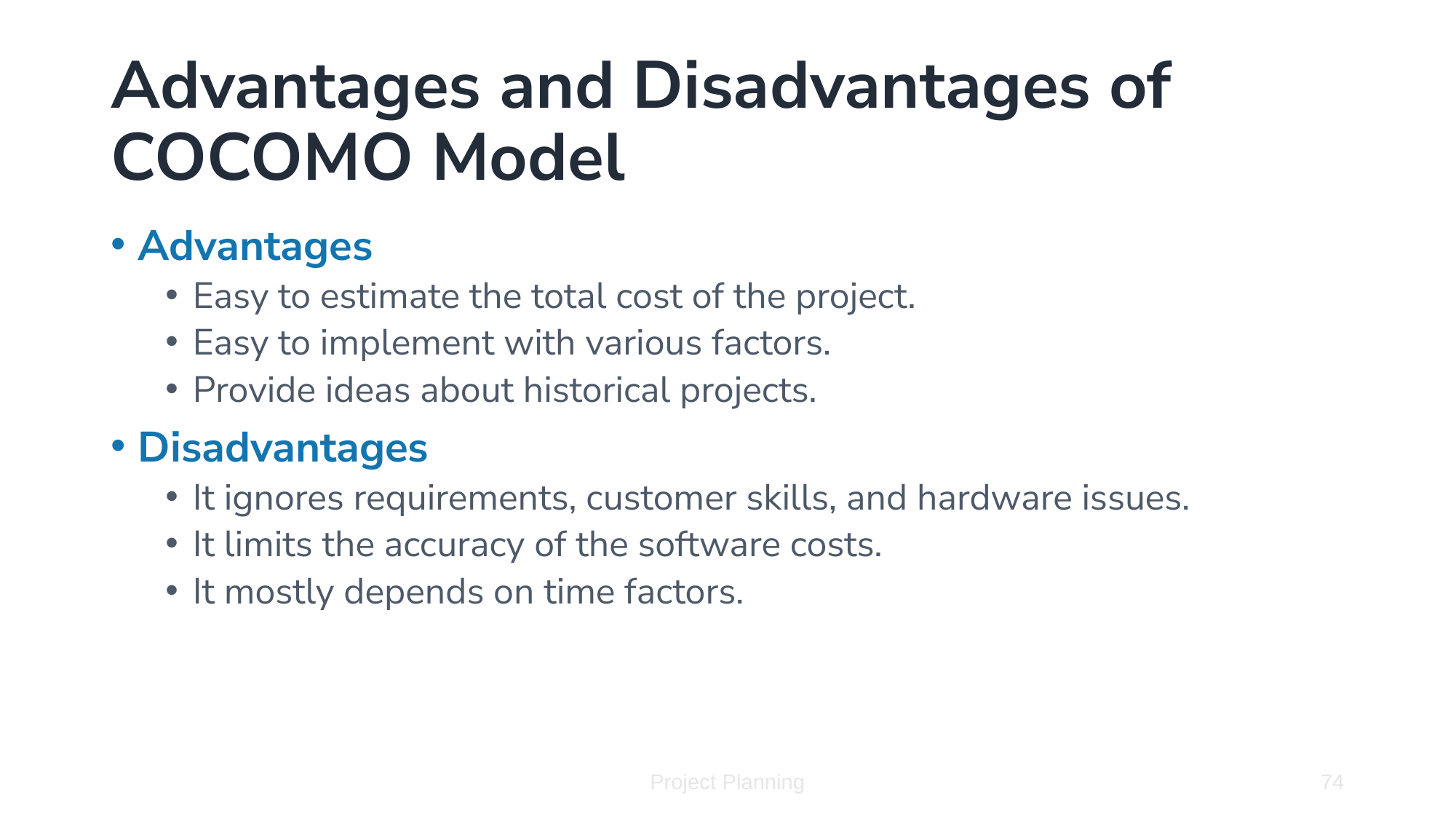

# Advantages and Disadvantages of COCOMO Model
Advantages
Easy to estimate the total cost of the project.
Easy to implement with various factors.
Provide ideas about historical projects.
Disadvantages
It ignores requirements, customer skills, and hardware issues.
It limits the accuracy of the software costs.
It mostly depends on time factors.
Project Planning
74